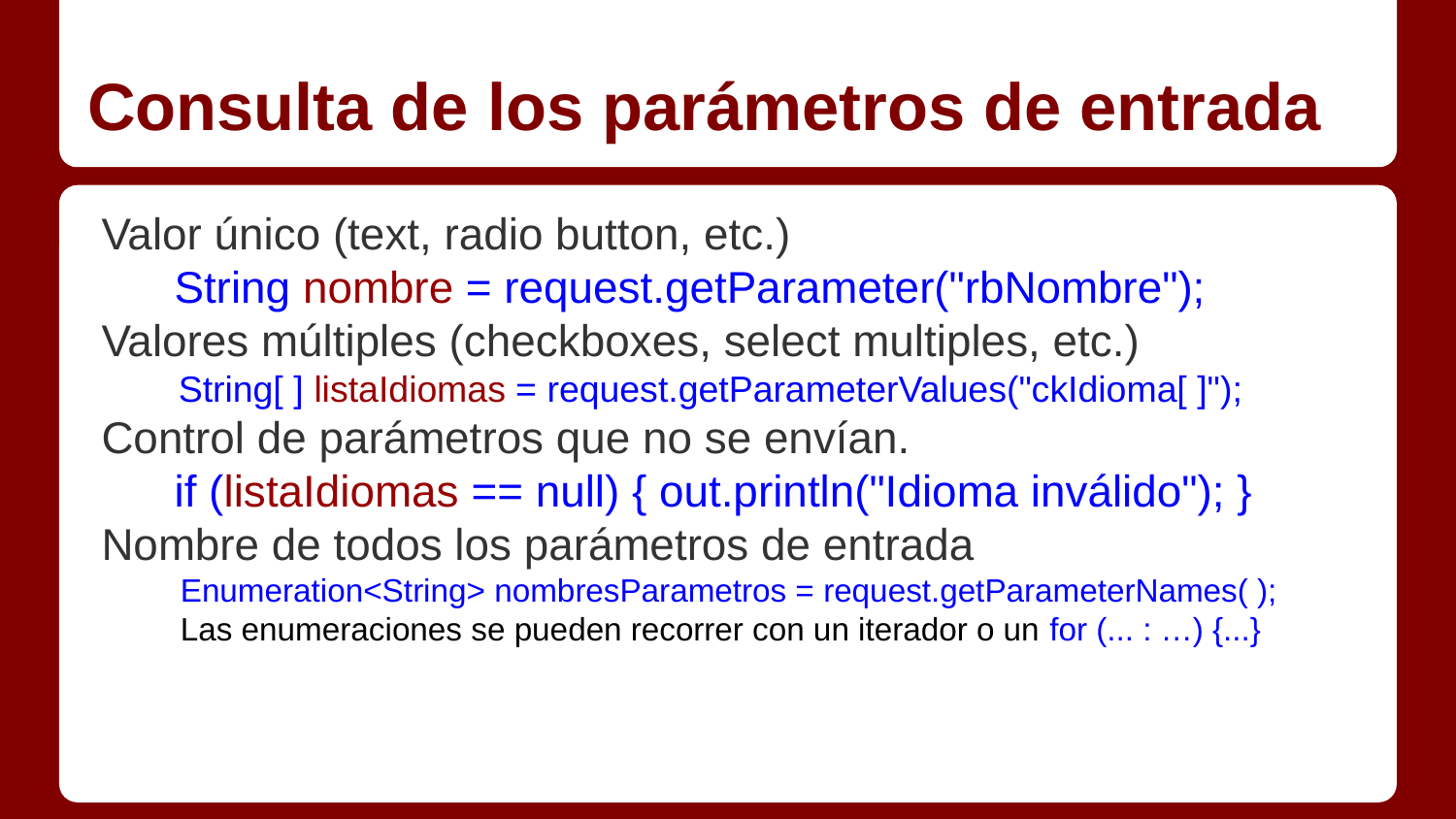

# Consulta de los parámetros de entrada
Valor único (text, radio button, etc.)
String nombre = request.getParameter("rbNombre");
Valores múltiples (checkboxes, select multiples, etc.)
String[ ] listaIdiomas = request.getParameterValues("ckIdioma[ ]");
Control de parámetros que no se envían.
if (listaIdiomas == null) { out.println("Idioma inválido"); }
Nombre de todos los parámetros de entrada
Enumeration<String> nombresParametros = request.getParameterNames( );
Las enumeraciones se pueden recorrer con un iterador o un for (... : …) {...}